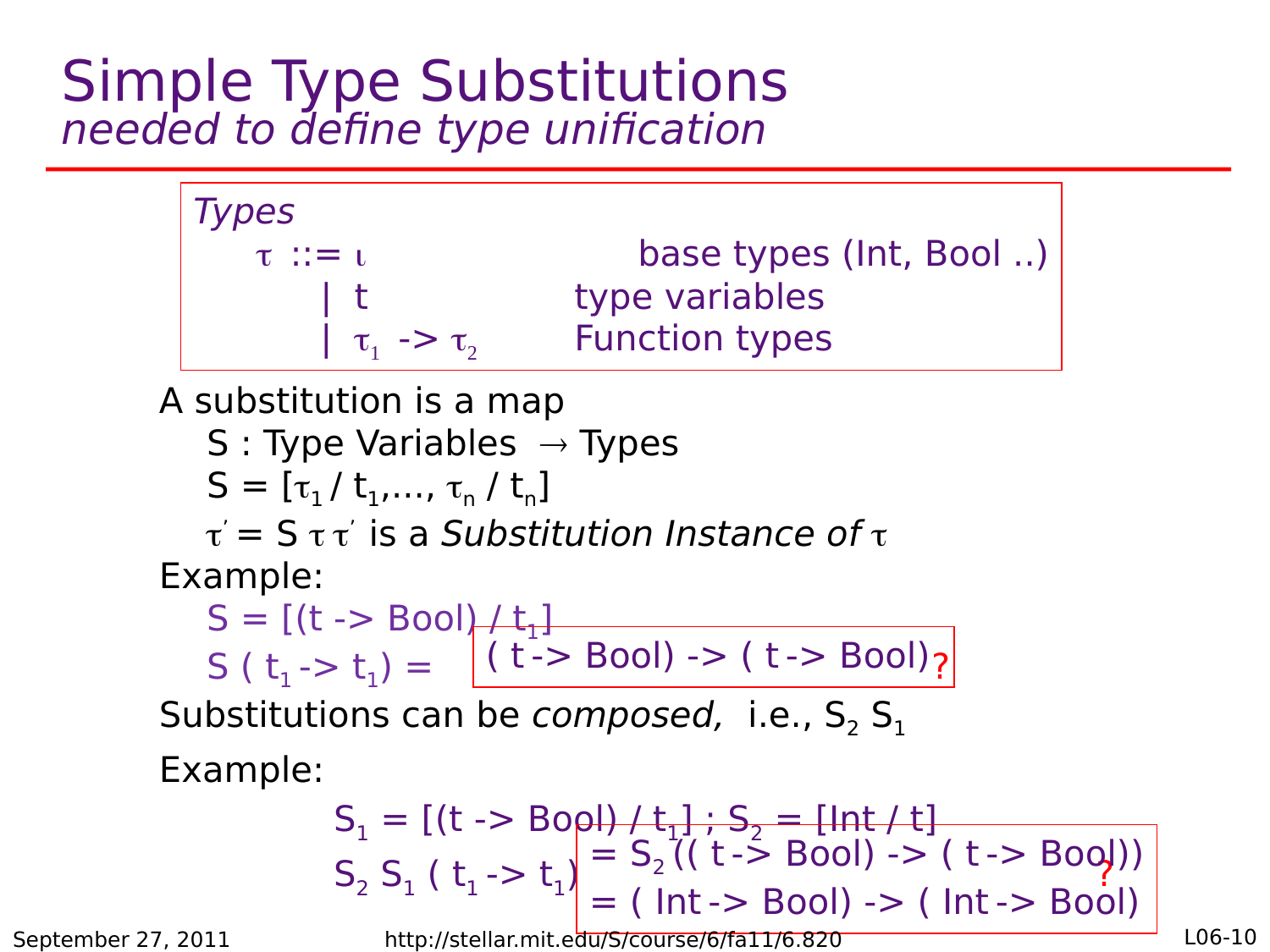

# Simple Type Substitutions needed to define type unification
Types
τ ::= ι  		base types (Int, Bool ..)
|  t  		type variables
|  τ1 -> τ2	Function types
A substitution is a map
	S : Type Variables  → Types
	S = [τ1 / t1,..., τn / tn]
	τ’ = S τ	τ’  is a Substitution Instance of τ
Example:
	S = [(t -> Bool) / t1]
	S ( t1 -> t1) =				        ?
Substitutions can be composed,  i.e., S2 S1
Example:
		S1 = [(t -> Bool) / t1] ; S2 = [Int / t]
        	S2 S1 ( t1 -> t1)					?
( t -> Bool) -> ( t -> Bool)
= S2 (( t -> Bool) -> ( t -> Bool))
= ( Int -> Bool) -> ( Int -> Bool)
September 27, 2011
http://stellar.mit.edu/S/course/6/fa11/6.820